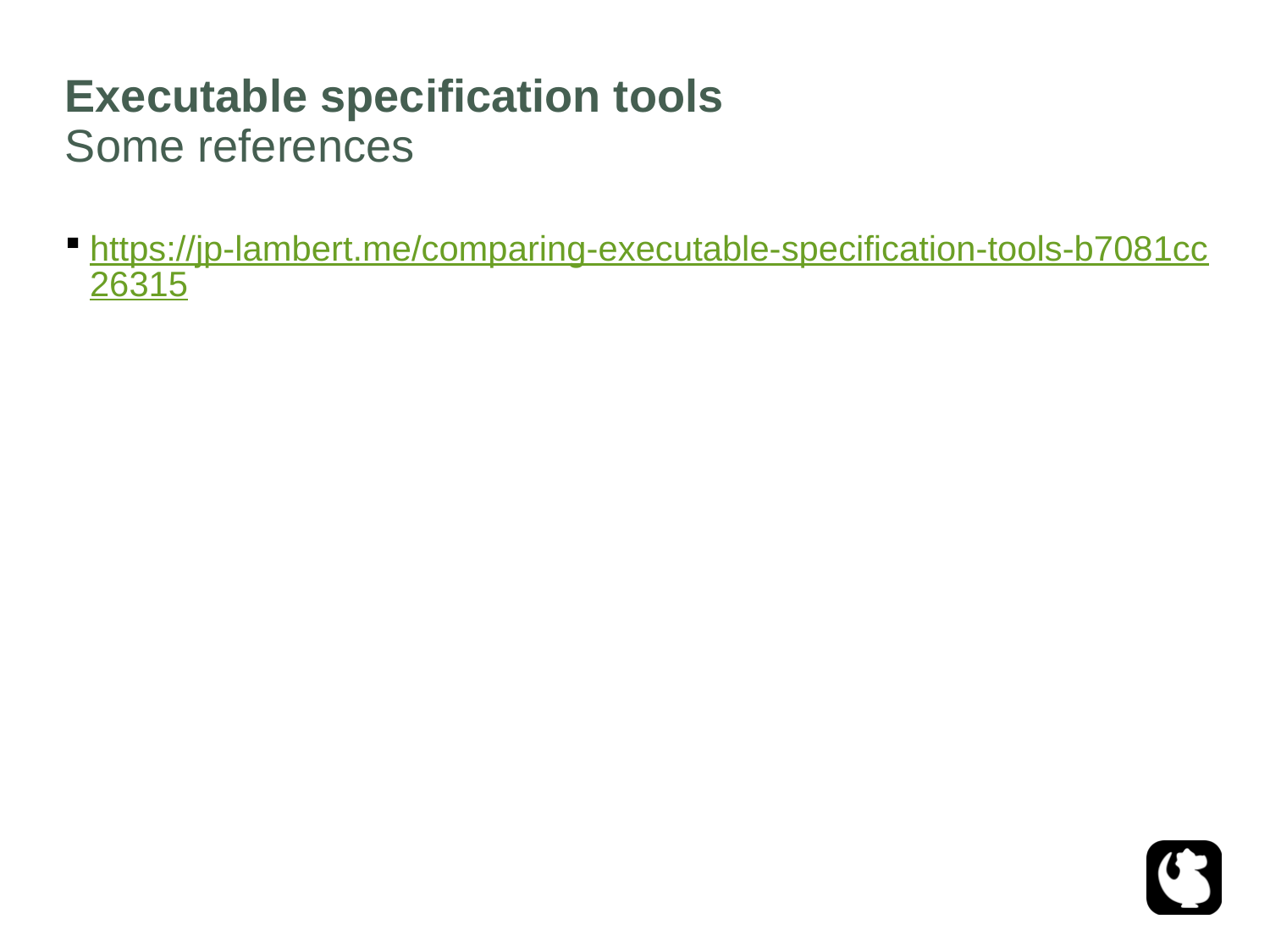

# Executable specification tools
Some references
https://jp-lambert.me/comparing-executable-specification-tools-b7081cc26315